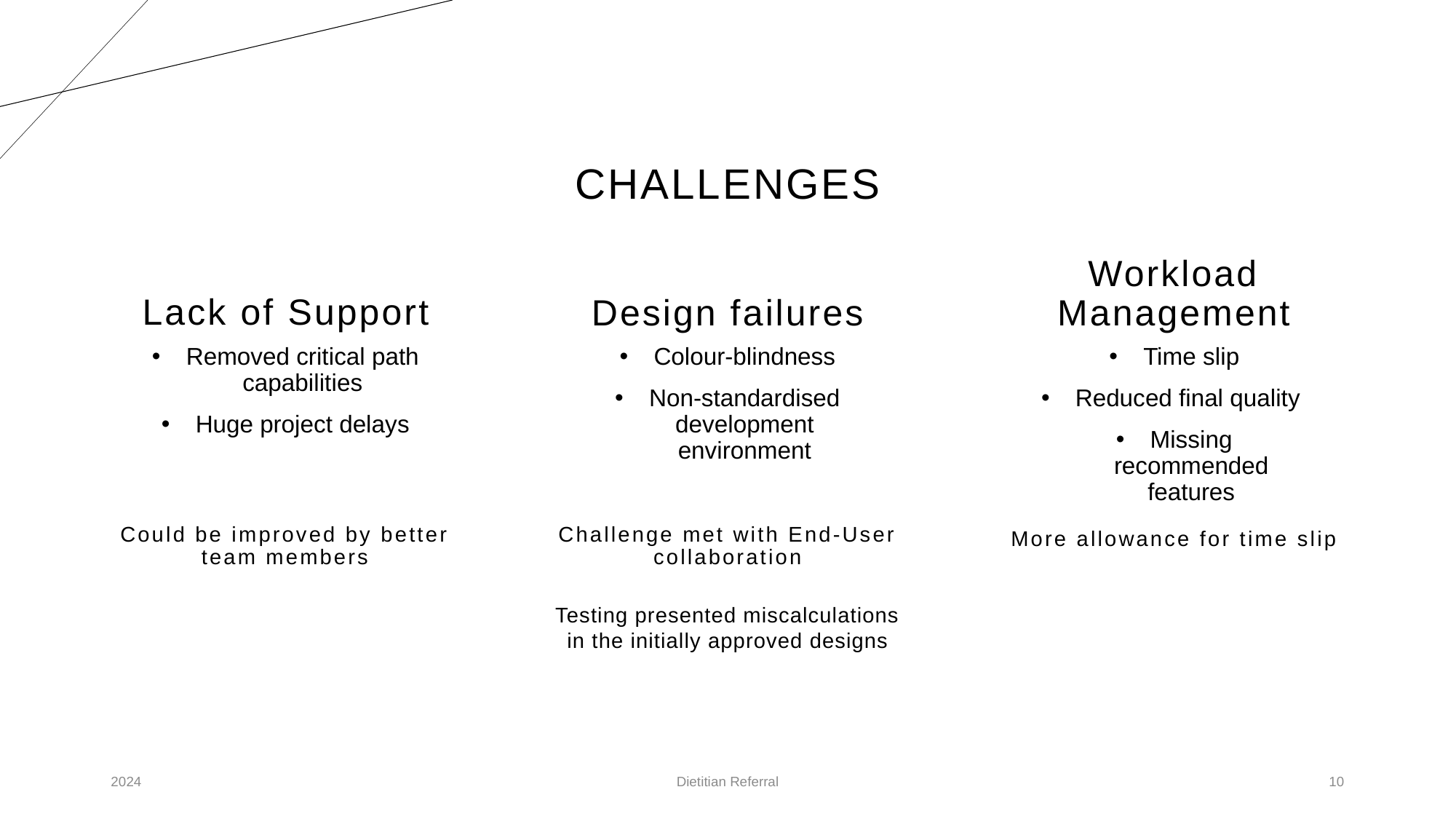

# Challenges
Lack of Support
Workload Management
Design failures
Removed critical path capabilities
Huge project delays

Colour-blindness
Non-standardised development environment
Time slip
Reduced final quality
Missing recommended features
Challenge met with End-User collaboration
Could be improved by better team members
More allowance for time slip
Testing presented miscalculations in the initially approved designs
2024
Dietitian Referral
10